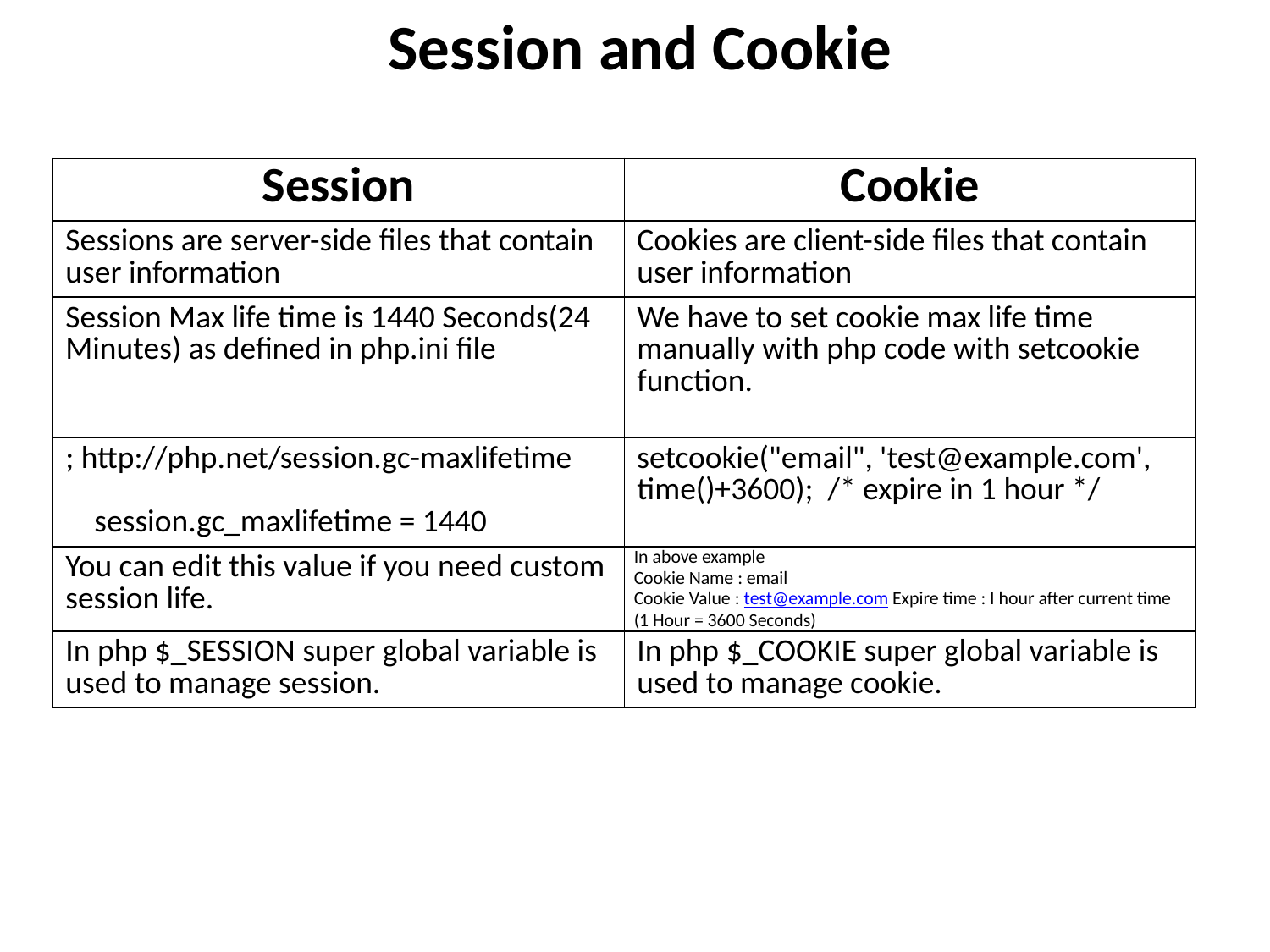

Session and Cookie
| Session | Cookie |
| --- | --- |
| Sessions are server-side files that contain user information | Cookies are client-side files that contain user information |
| Session Max life time is 1440 Seconds(24 Minutes) as defined in php.ini file | We have to set cookie max life time manually with php code with setcookie function. |
| ; http://php.net/session.gc-maxlifetime session.gc\_maxlifetime = 1440 | setcookie("email", 'test@example.com', time()+3600); /\* expire in 1 hour \*/ |
| You can edit this value if you need custom session life. | In above example  Cookie Name : email  Cookie Value : test@example.com  Expire time : I hour after current time (1 Hour = 3600 Seconds) |
| In php $\_SESSION super global variable is used to manage session. | In php $\_COOKIE super global variable is used to manage cookie. |